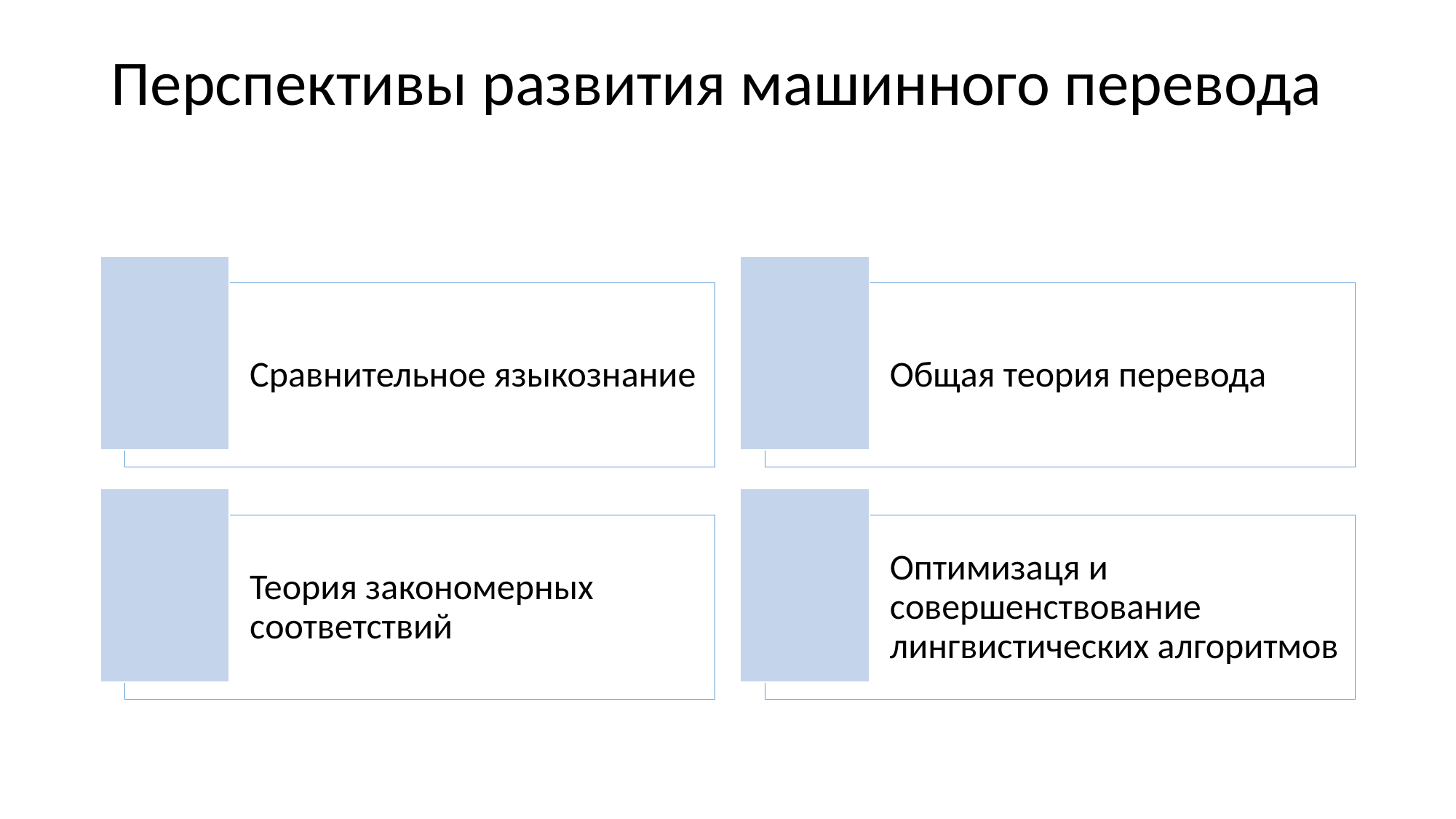

# Перспективы развития машинного перевода
Сравнительное языкознание
Общая теория перевода
Теория закономерных соответствий
Оптимизаця и совершенствование лингвистических алгоритмов